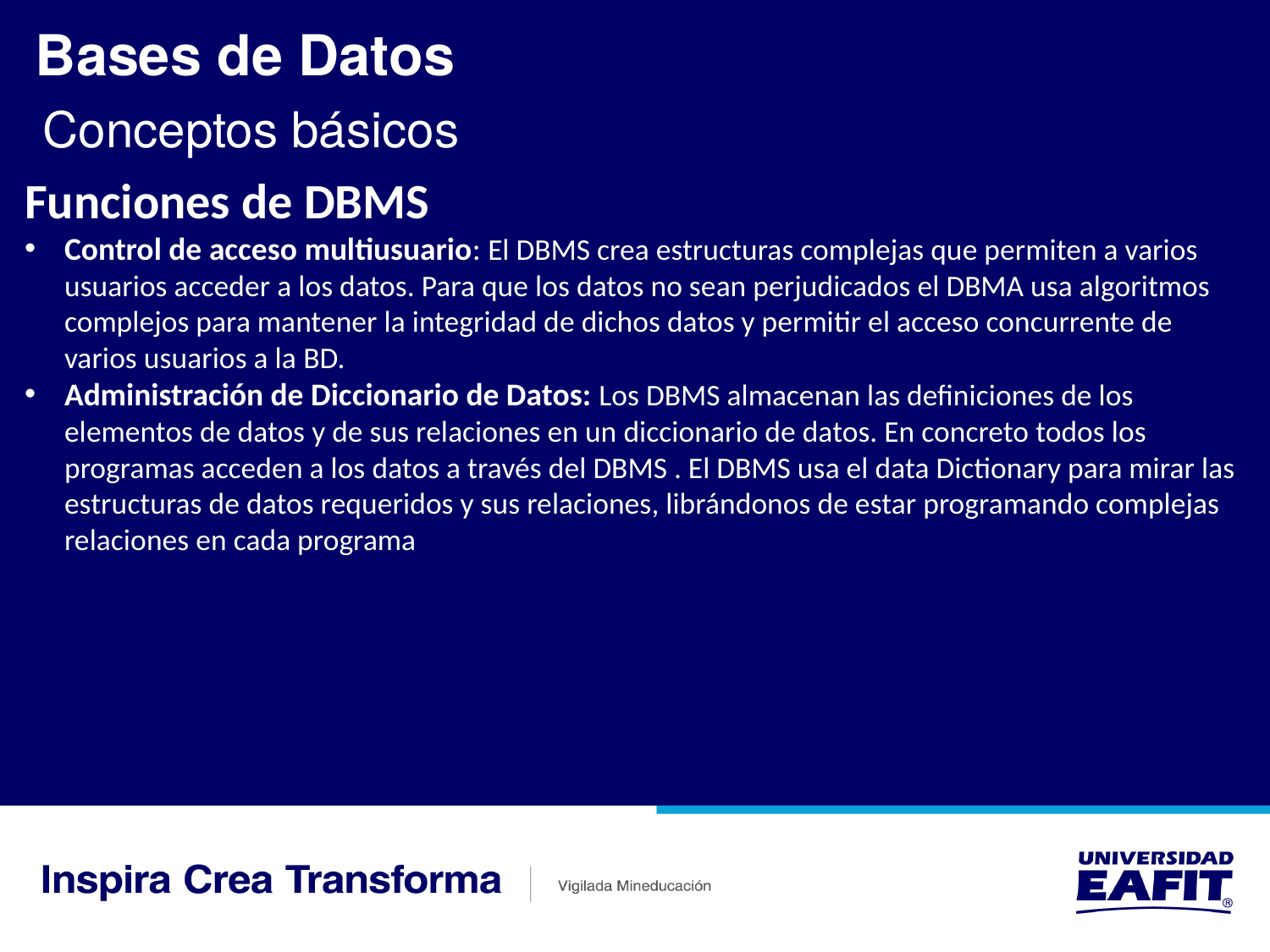

Bases de Datos
Conceptos básicos
Funciones de DBMS
Control de acceso multiusuario: El DBMS crea estructuras complejas que permiten a varios usuarios acceder a los datos. Para que los datos no sean perjudicados el DBMA usa algoritmos complejos para mantener la integridad de dichos datos y permitir el acceso concurrente de varios usuarios a la BD.
Administración de Diccionario de Datos: Los DBMS almacenan las definiciones de los elementos de datos y de sus relaciones en un diccionario de datos. En concreto todos los programas acceden a los datos a través del DBMS . El DBMS usa el data Dictionary para mirar las estructuras de datos requeridos y sus relaciones, librándonos de estar programando complejas relaciones en cada programa